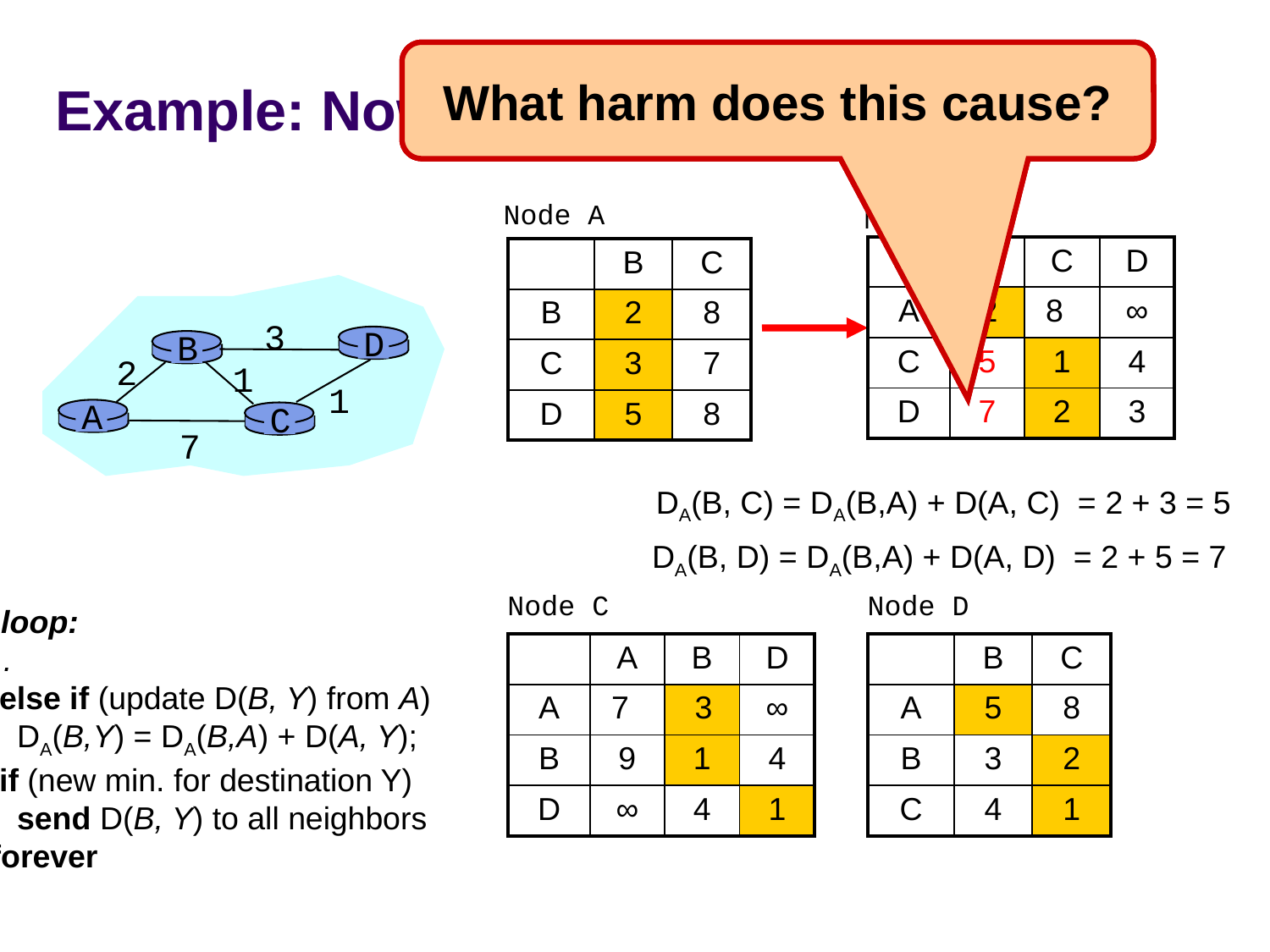

Where does this 5 come from?
Where does this 7 come from?
What harm does this cause?
# Example: Now A sends update to B
Node A
Node B
|  | A | C | D |
| --- | --- | --- | --- |
| A | 2 | 8 | ∞ |
| C | 5 | 1 | 4 |
| D | 7 | 2 | 3 |
|  | B | C |
| --- | --- | --- |
| B | 2 | 8 |
| C | 3 | 7 |
| D | 5 | 8 |

3
D

B

2

1

1
A

C

7

DA(B, C) = DA(B,A) + D(A, C)  = 2 + 3 = 5
DA(B, D) = DA(B,A) + D(A, D)  = 2 + 5 = 7
Node C
Node D
loop:
     …
13   else if (update D(B, Y) from A)
14     DA(B,Y) = DA(B,A) + D(A, Y);
15   if (new min. for destination Y)
16     send D(B, Y) to all neighbors
17  forever
|  | A | B | D |
| --- | --- | --- | --- |
| A | 7 | 3 | ∞ |
| B | 9 | 1 | 4 |
| D | ∞ | 4 | 1 |
|  | B | C |
| --- | --- | --- |
| A | 5 | 8 |
| B | 3 | 2 |
| C | 4 | 1 |